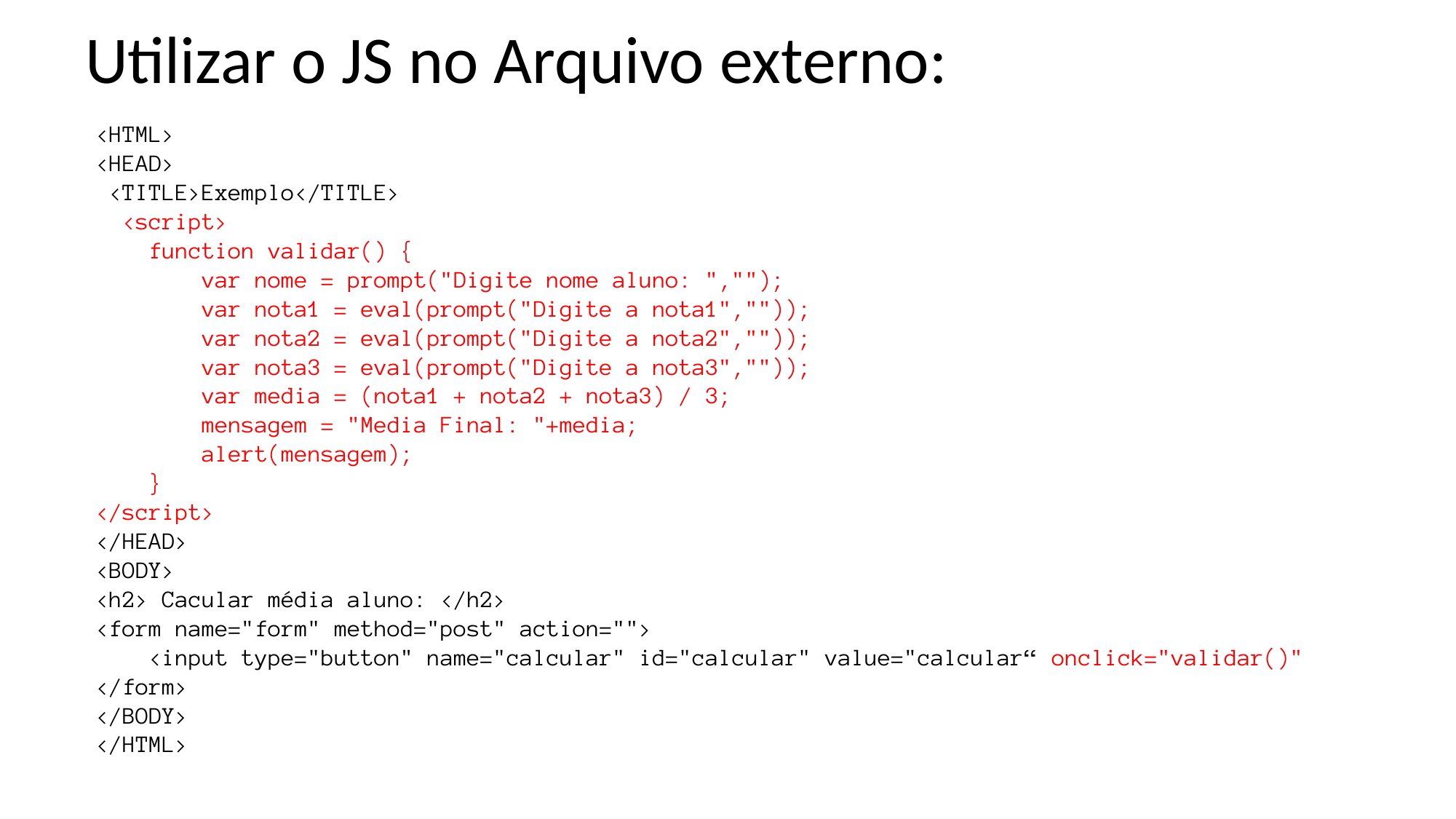

# Utilizar o JS no Arquivo externo:
<HTML>
<HEAD>
 <TITLE>Exemplo</TITLE>
  <script>
    function validar() {
        var nome = prompt("Digite nome aluno: ","");
        var nota1 = eval(prompt("Digite a nota1",""));
        var nota2 = eval(prompt("Digite a nota2",""));
        var nota3 = eval(prompt("Digite a nota3",""));
        var media = (nota1 + nota2 + nota3) / 3;
        mensagem = "Media Final: "+media;
        alert(mensagem);
    }
</script>
</HEAD>
<BODY>
<h2> Cacular média aluno: </h2>
<form name="form" method="post" action="">
    <input type="button" name="calcular" id="calcular" value="calcular“ onclick="validar()"
</form>
</BODY>
</HTML>